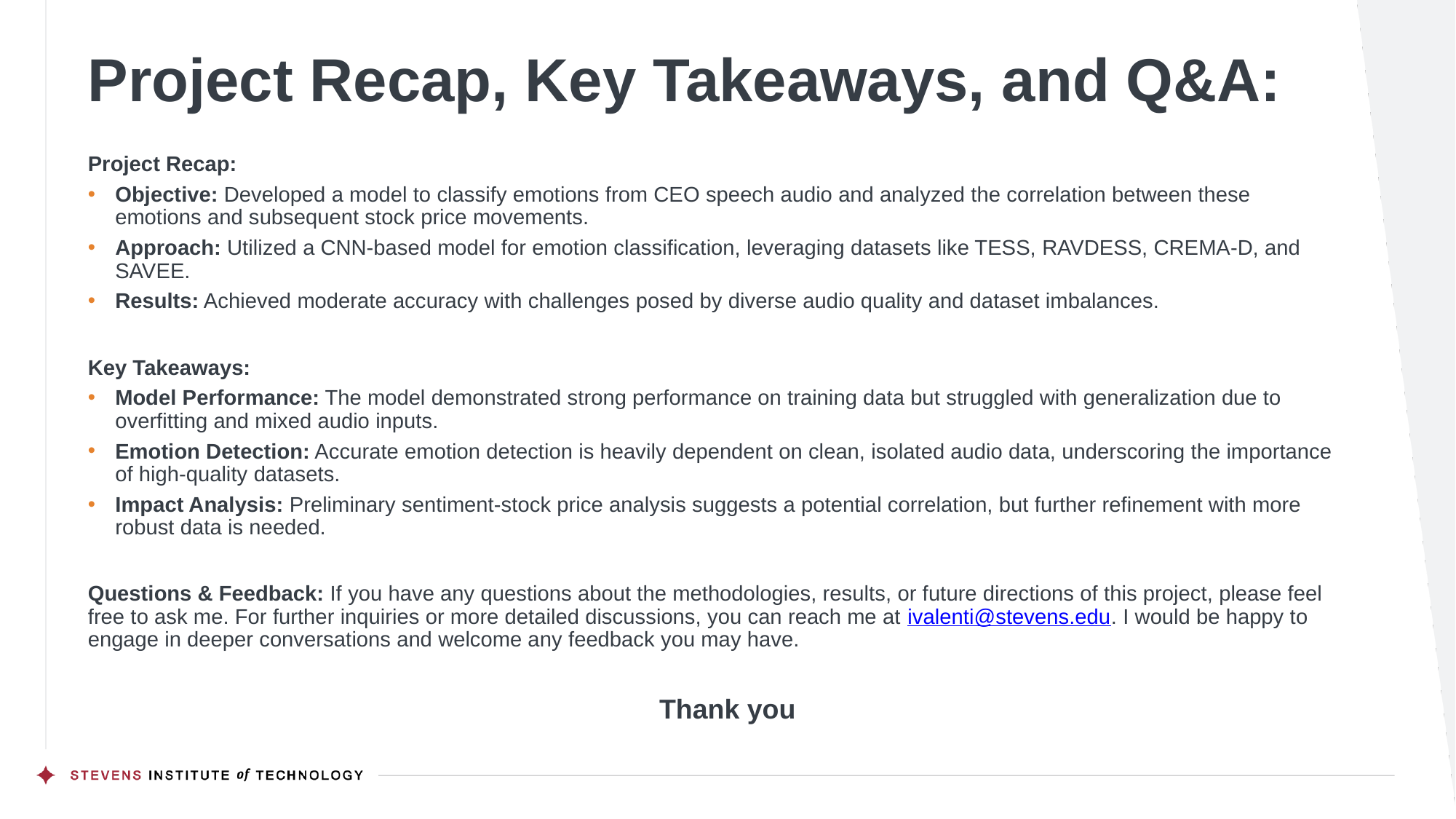

# Project Recap, Key Takeaways, and Q&A:
Project Recap:
Objective: Developed a model to classify emotions from CEO speech audio and analyzed the correlation between these emotions and subsequent stock price movements.
Approach: Utilized a CNN-based model for emotion classification, leveraging datasets like TESS, RAVDESS, CREMA-D, and SAVEE.
Results: Achieved moderate accuracy with challenges posed by diverse audio quality and dataset imbalances.

Key Takeaways:
Model Performance: The model demonstrated strong performance on training data but struggled with generalization due to overfitting and mixed audio inputs.
Emotion Detection: Accurate emotion detection is heavily dependent on clean, isolated audio data, underscoring the importance of high-quality datasets.
Impact Analysis: Preliminary sentiment-stock price analysis suggests a potential correlation, but further refinement with more robust data is needed.

Questions & Feedback: If you have any questions about the methodologies, results, or future directions of this project, please feel free to ask me. For further inquiries or more detailed discussions, you can reach me at ivalenti@stevens.edu. I would be happy to engage in deeper conversations and welcome any feedback you may have.
Thank you